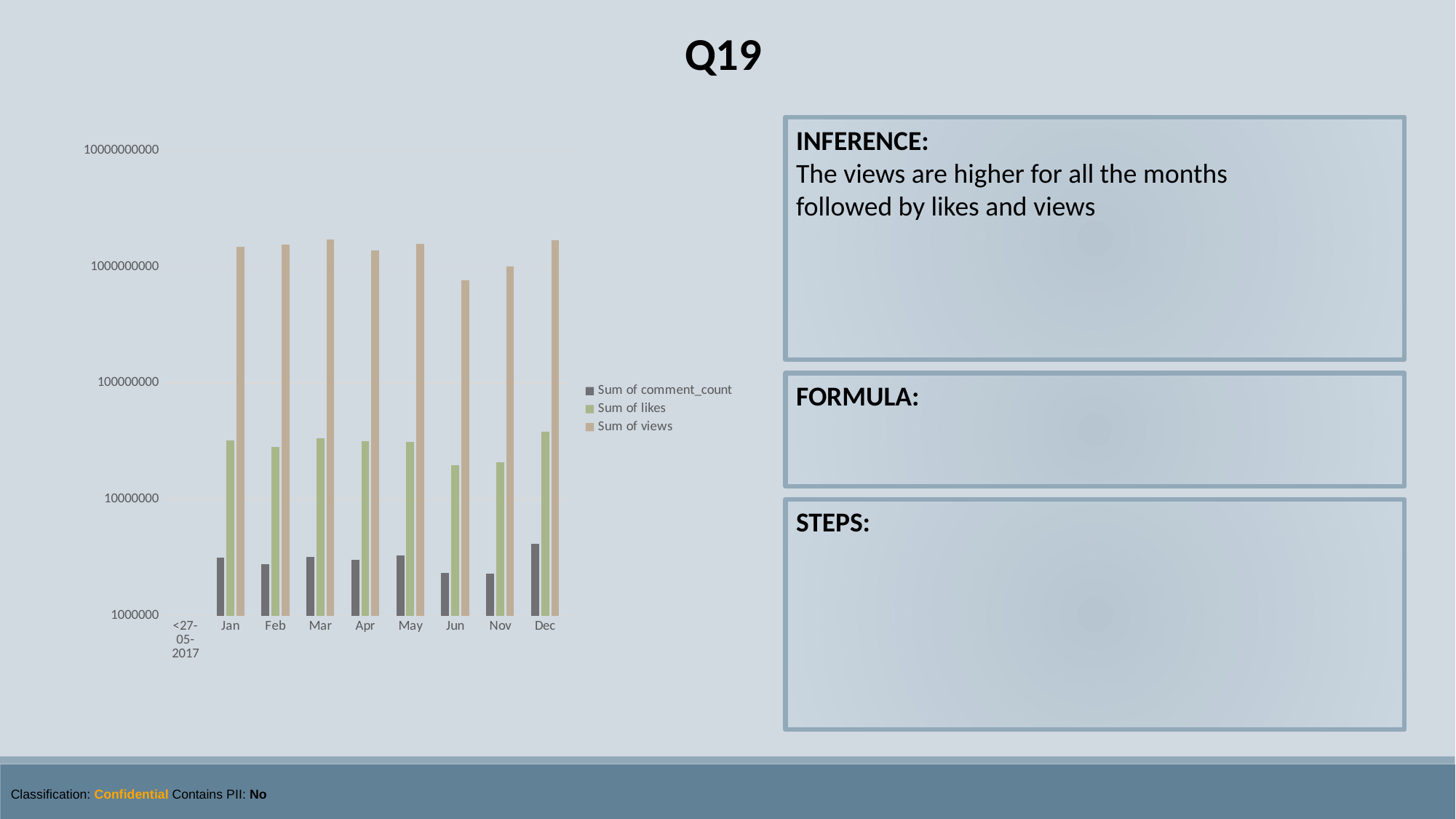

Q19

INFERENCE:
The views are higher for all the months followed by likes and views

### Chart

| Category | Sum of comment_count | Sum of likes | Sum of views |
|---|---|---|---|
| <27-05-2017 | None | None | None |
| Jan | 3164260.0 | 31968996.0 | 1477413068.0 |
| Feb | 2749360.0 | 28218614.0 | 1540024062.0 |
| Mar | 3209572.0 | 33398949.0 | 1712342604.0 |
| Apr | 3028499.0 | 31799919.0 | 1376758448.0 |
| May | 3268757.0 | 31326584.0 | 1577221605.0 |
| Jun | 2320852.0 | 19696892.0 | 762207615.0 |
| Nov | 2278620.0 | 20852796.0 | 999488217.0 |
| Dec | 4143753.0 | 38211076.0 | 1700861605.0 |
FORMULA:

STEPS: